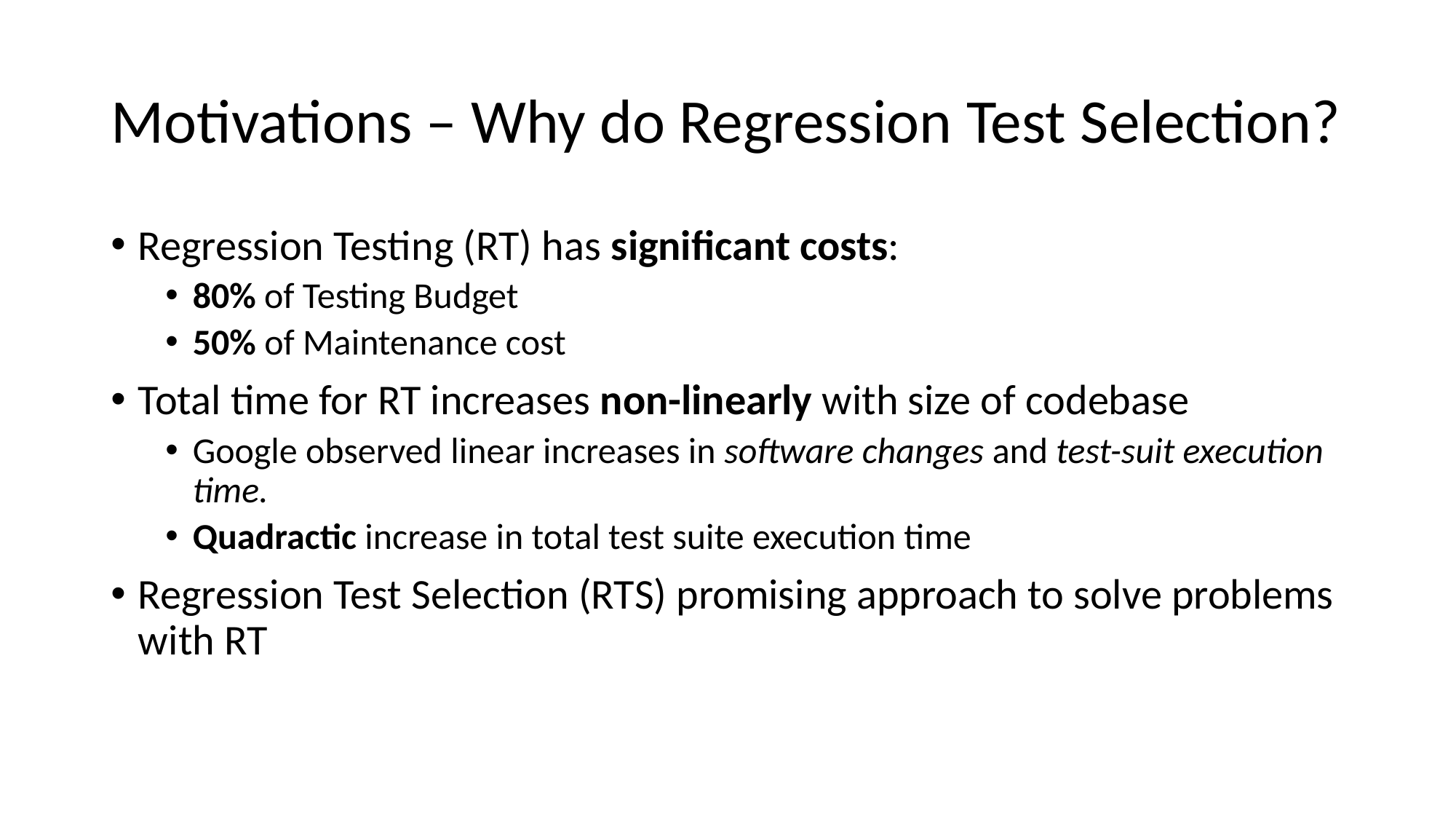

# Motivations – Why do Regression Test Selection?
Regression Testing (RT) has significant costs:
80% of Testing Budget
50% of Maintenance cost
Total time for RT increases non-linearly with size of codebase
Google observed linear increases in software changes and test-suit execution time.
Quadractic increase in total test suite execution time
Regression Test Selection (RTS) promising approach to solve problems with RT